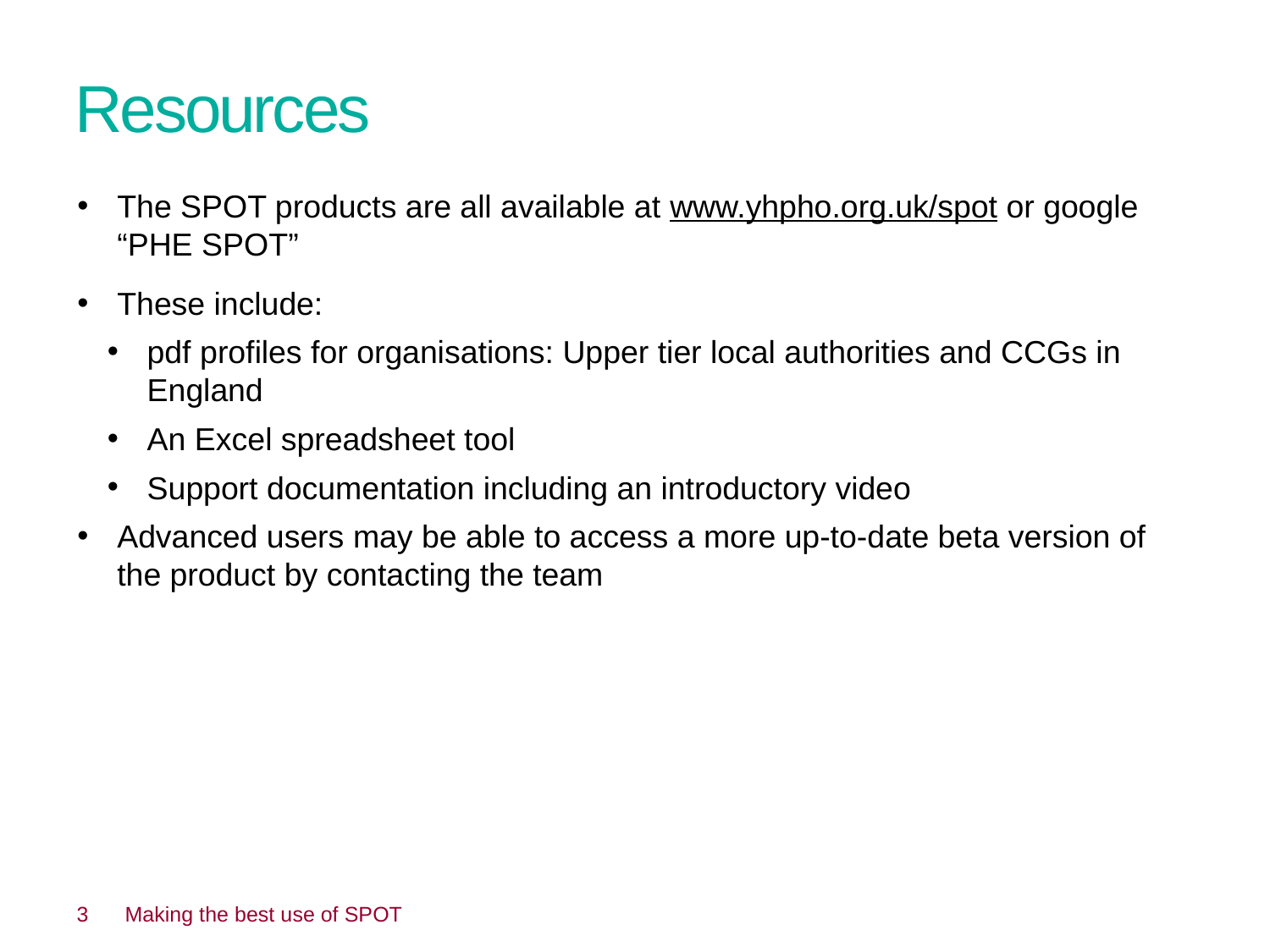

# Resources
The SPOT products are all available at www.yhpho.org.uk/spot or google “PHE SPOT”
These include:
pdf profiles for organisations: Upper tier local authorities and CCGs in England
An Excel spreadsheet tool
Support documentation including an introductory video
Advanced users may be able to access a more up-to-date beta version of the product by contacting the team
  3
Making the best use of SPOT